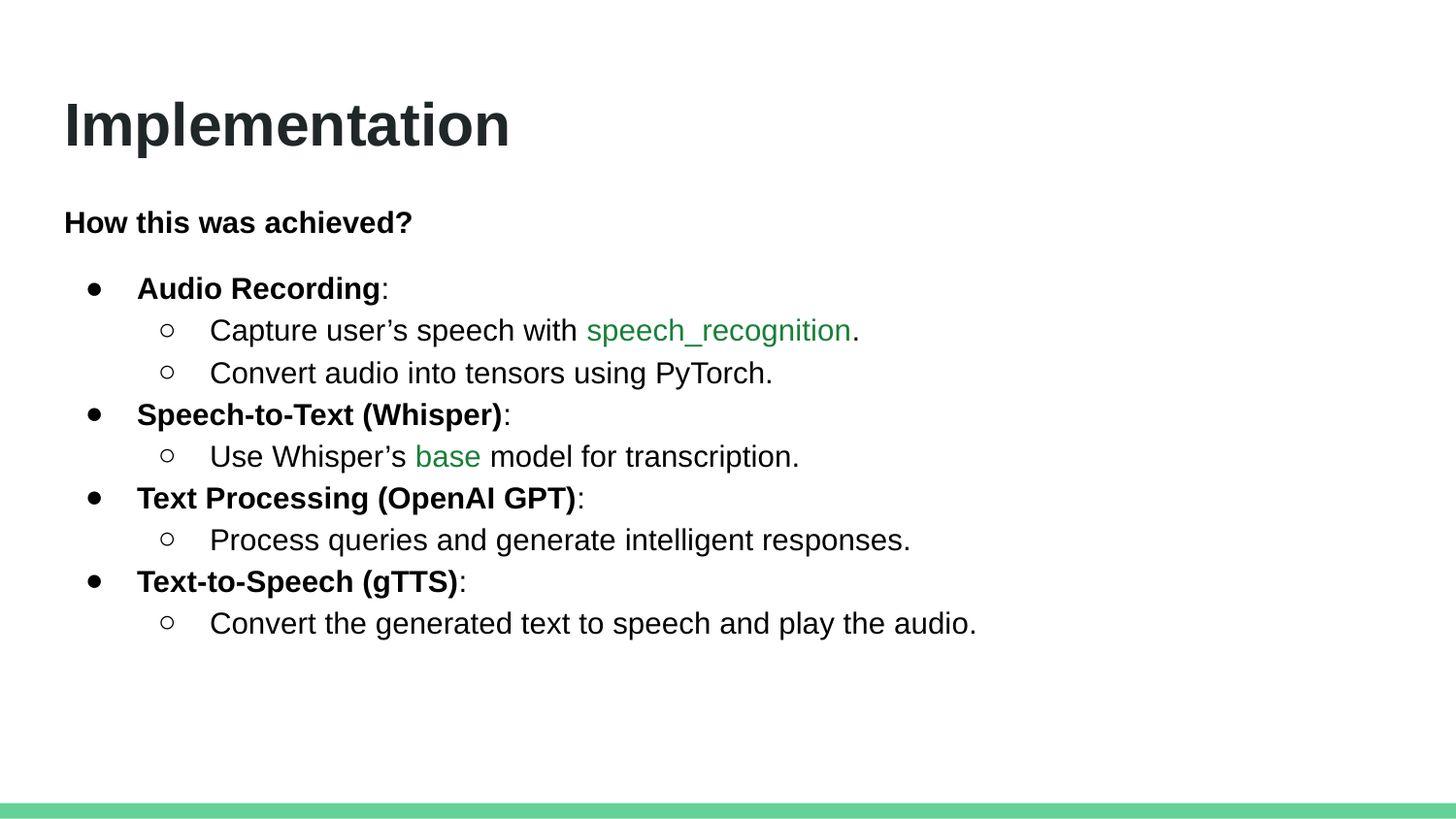

# Implementation
How this was achieved?
Audio Recording:
Capture user’s speech with speech_recognition.
Convert audio into tensors using PyTorch.
Speech-to-Text (Whisper):
Use Whisper’s base model for transcription.
Text Processing (OpenAI GPT):
Process queries and generate intelligent responses.
Text-to-Speech (gTTS):
Convert the generated text to speech and play the audio.